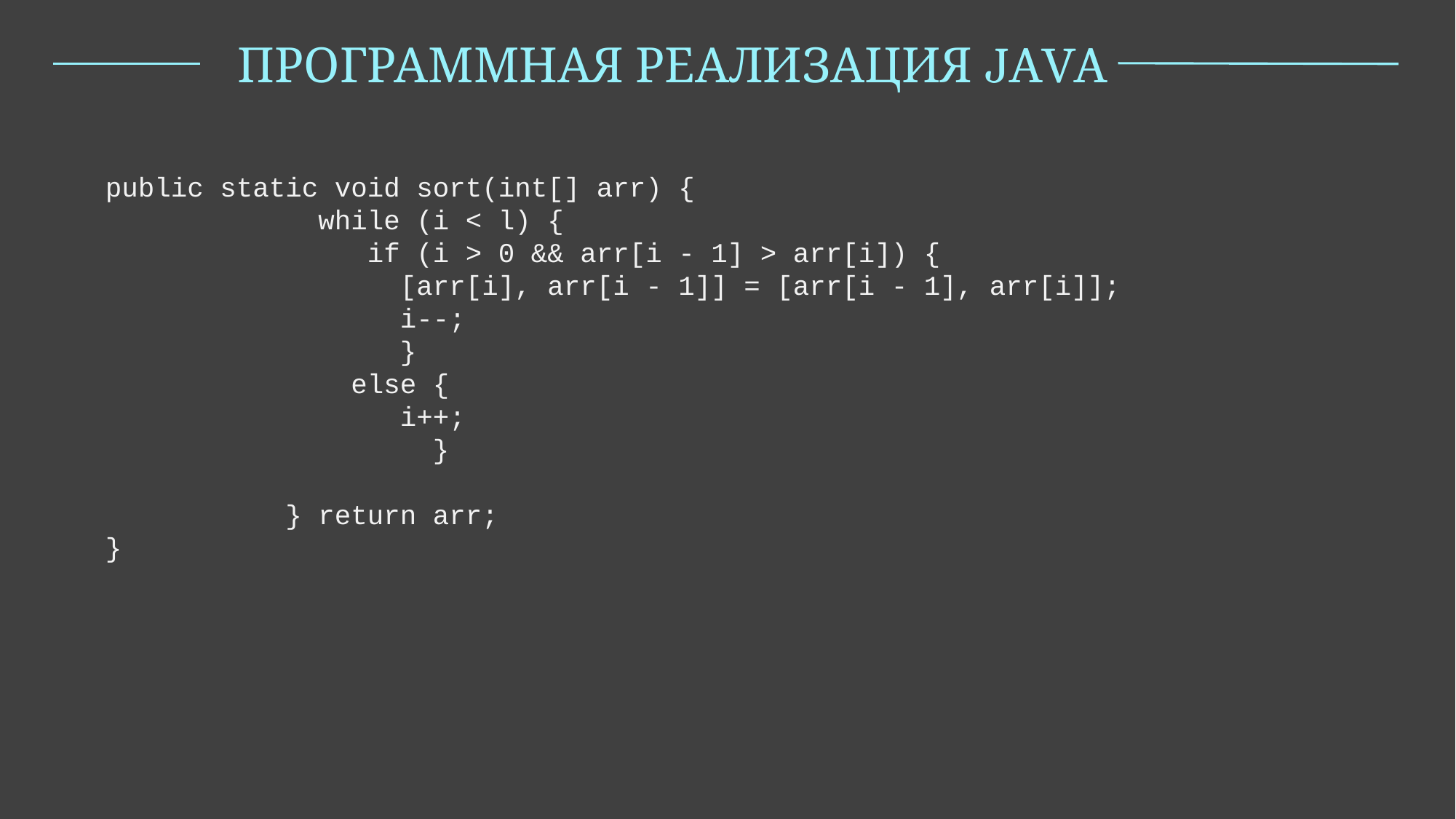

ПРОГРАММНАЯ РЕАЛИЗАЦИЯ JAVA
 public static void sort(int[] arr) {
              while (i < l) {
                 if (i > 0 && arr[i - 1] > arr[i]) {
                   [arr[i], arr[i - 1]] = [arr[i - 1], arr[i]];
                   i--;
                   }
                else {
                   i++;
                     }
            } return arr;
 }